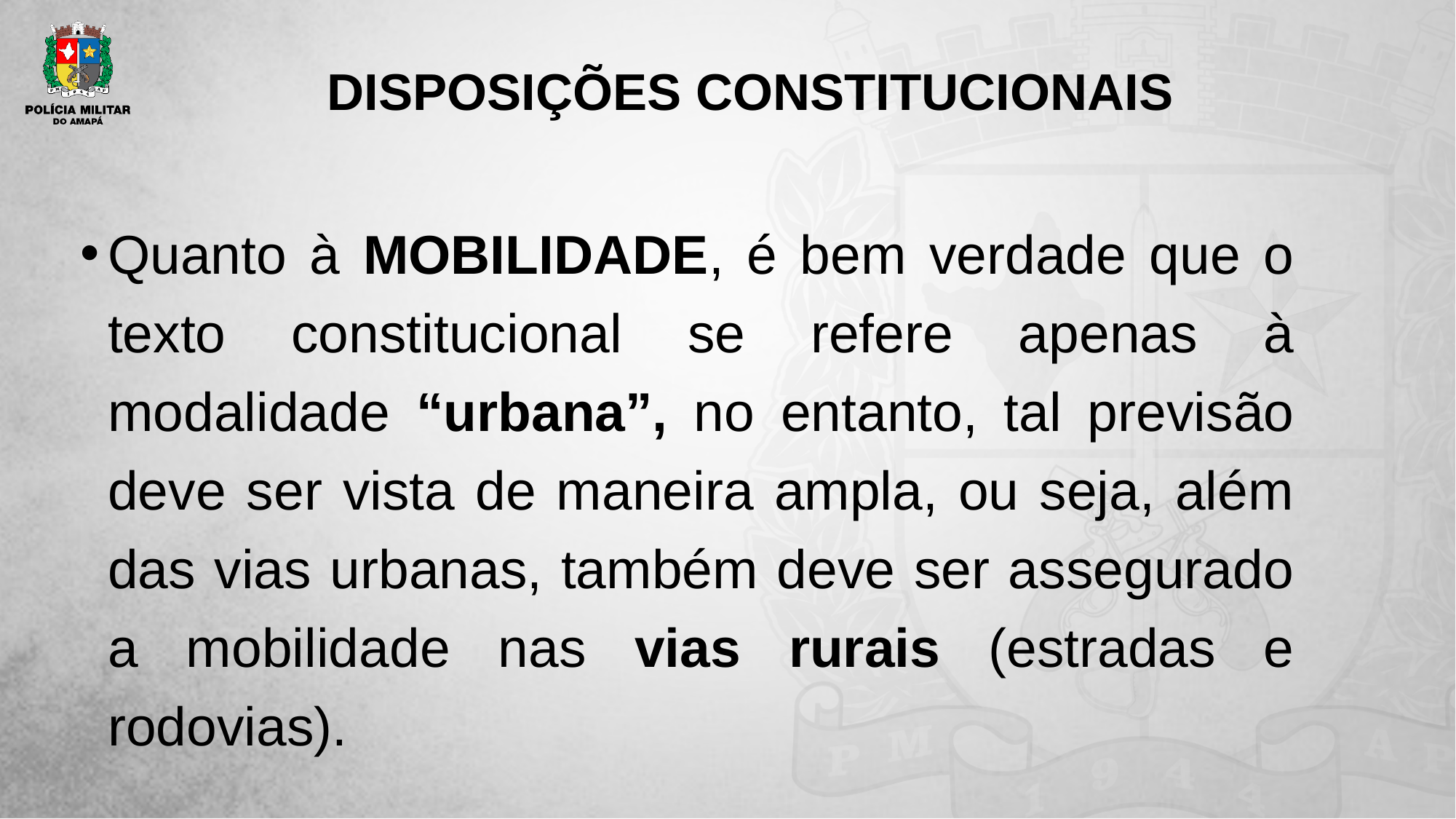

# DISPOSIÇÕES CONSTITUCIONAIS
Quanto à MOBILIDADE, é bem verdade que o texto constitucional se refere apenas à modalidade “urbana”, no entanto, tal previsão deve ser vista de maneira ampla, ou seja, além das vias urbanas, também deve ser assegurado a mobilidade nas vias rurais (estradas e rodovias).